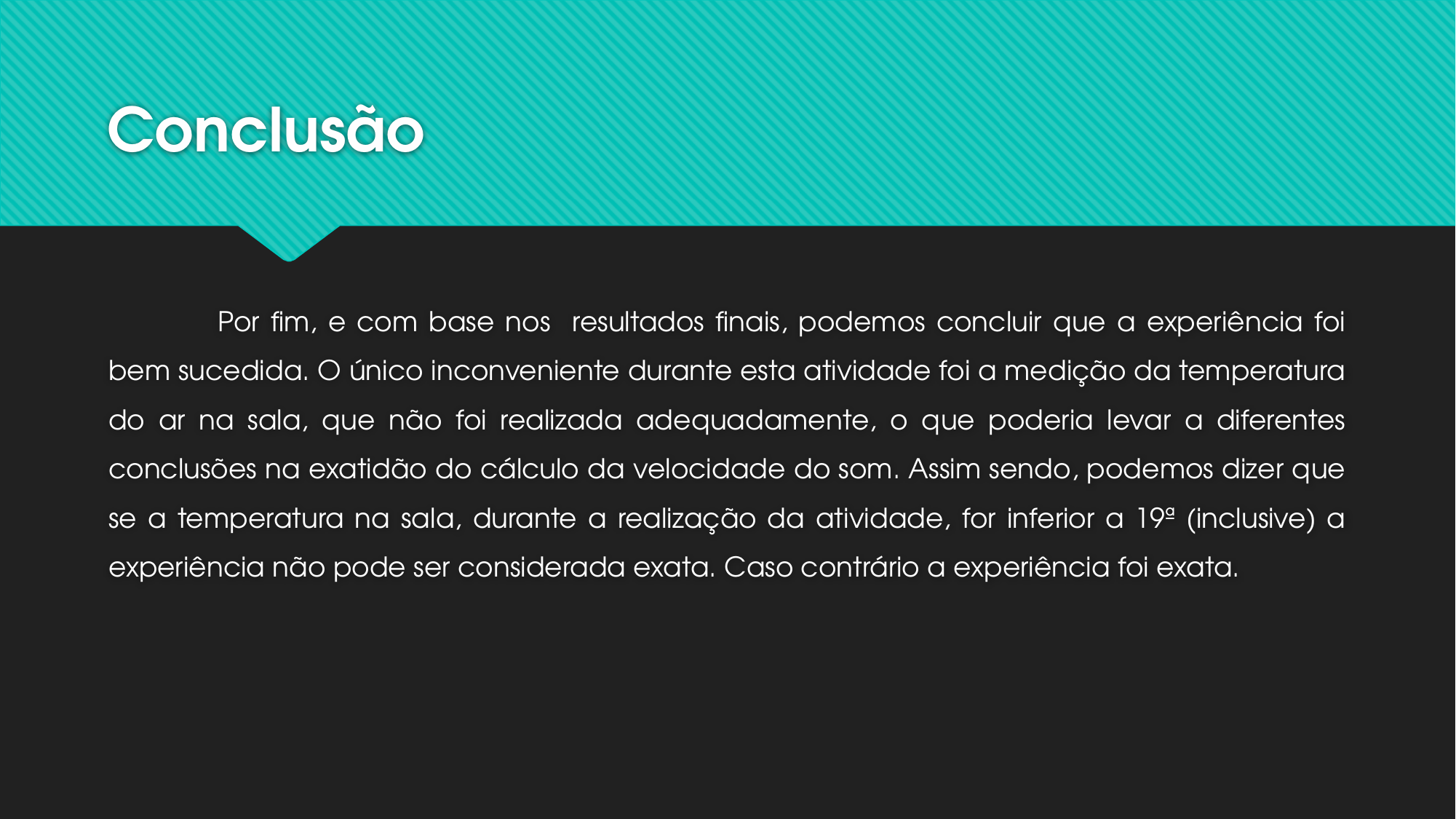

# Conclusão
	Por fim, e com base nos  resultados finais, podemos concluir que a experiência foi bem sucedida. O único inconveniente durante esta atividade foi a medição da temperatura do ar na sala, que não foi realizada adequadamente, o que poderia levar a diferentes conclusões na exatidão do cálculo da velocidade do som. Assim sendo, podemos dizer que se a temperatura na sala, durante a realização da atividade, for inferior a 19ª (inclusive) a experiência não pode ser considerada exata. Caso contrário a experiência foi exata.